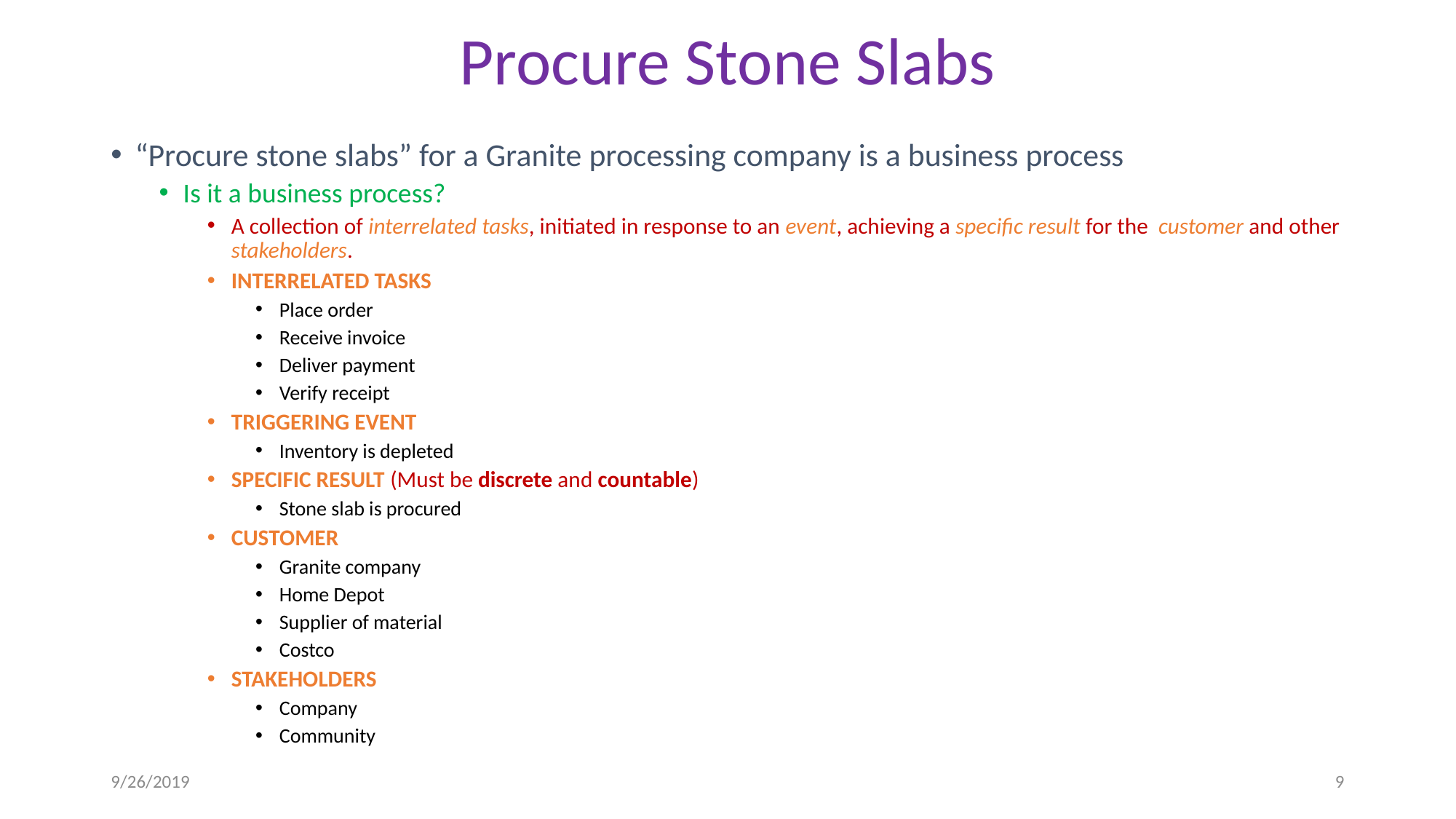

# Procure Stone Slabs
“Procure stone slabs” for a Granite processing company is a business process
Is it a business process?
A collection of interrelated tasks, initiated in response to an event, achieving a specific result for the  customer and other stakeholders.
INTERRELATED TASKS
Place order
Receive invoice
Deliver payment
Verify receipt
TRIGGERING EVENT
Inventory is depleted
SPECIFIC RESULT (Must be discrete and countable)
Stone slab is procured
CUSTOMER
Granite company
Home Depot
Supplier of material
Costco
STAKEHOLDERS
Company
Community
9/26/2019
9